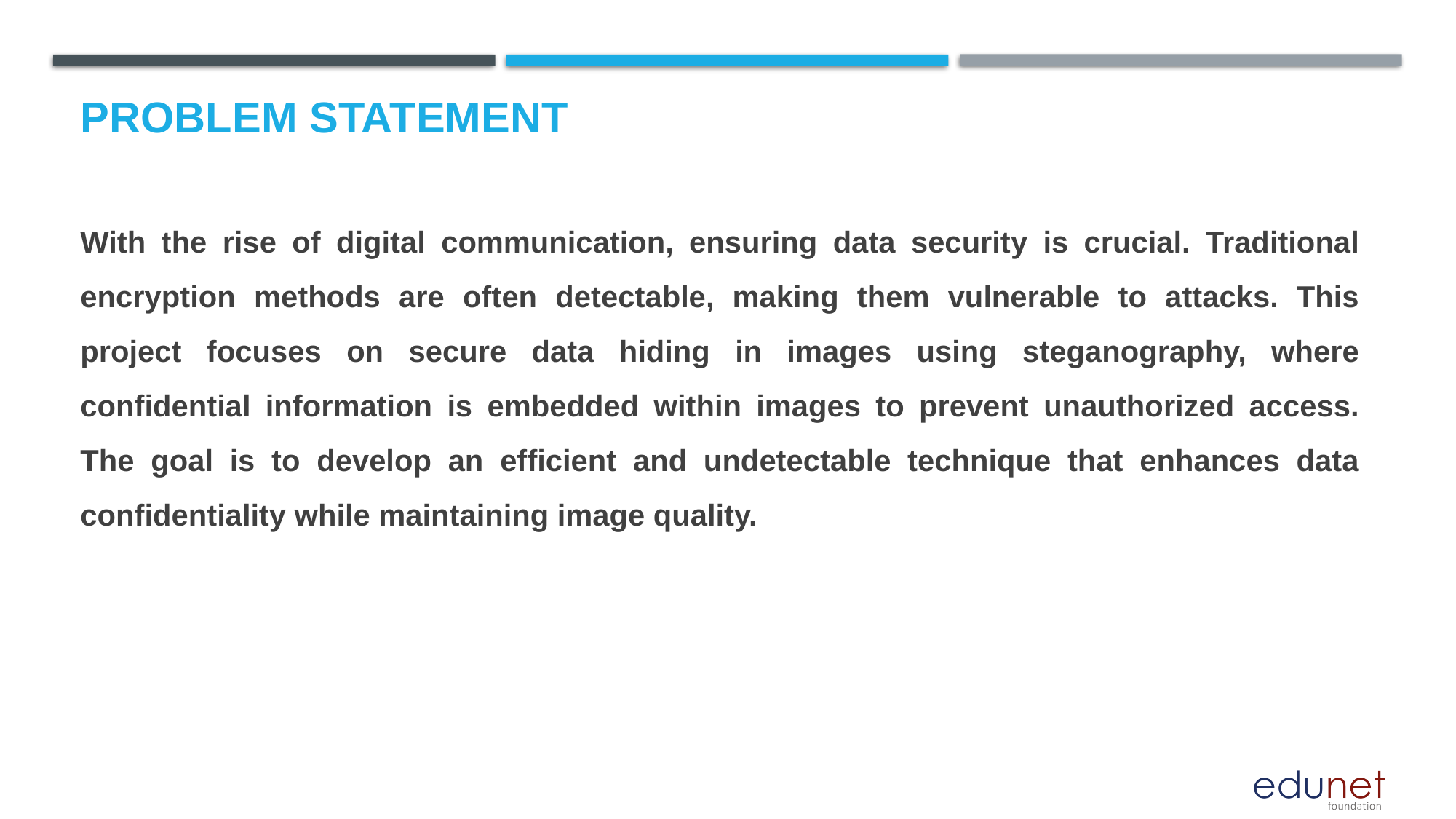

# Problem Statement
With the rise of digital communication, ensuring data security is crucial. Traditional encryption methods are often detectable, making them vulnerable to attacks. This project focuses on secure data hiding in images using steganography, where confidential information is embedded within images to prevent unauthorized access. The goal is to develop an efficient and undetectable technique that enhances data confidentiality while maintaining image quality.